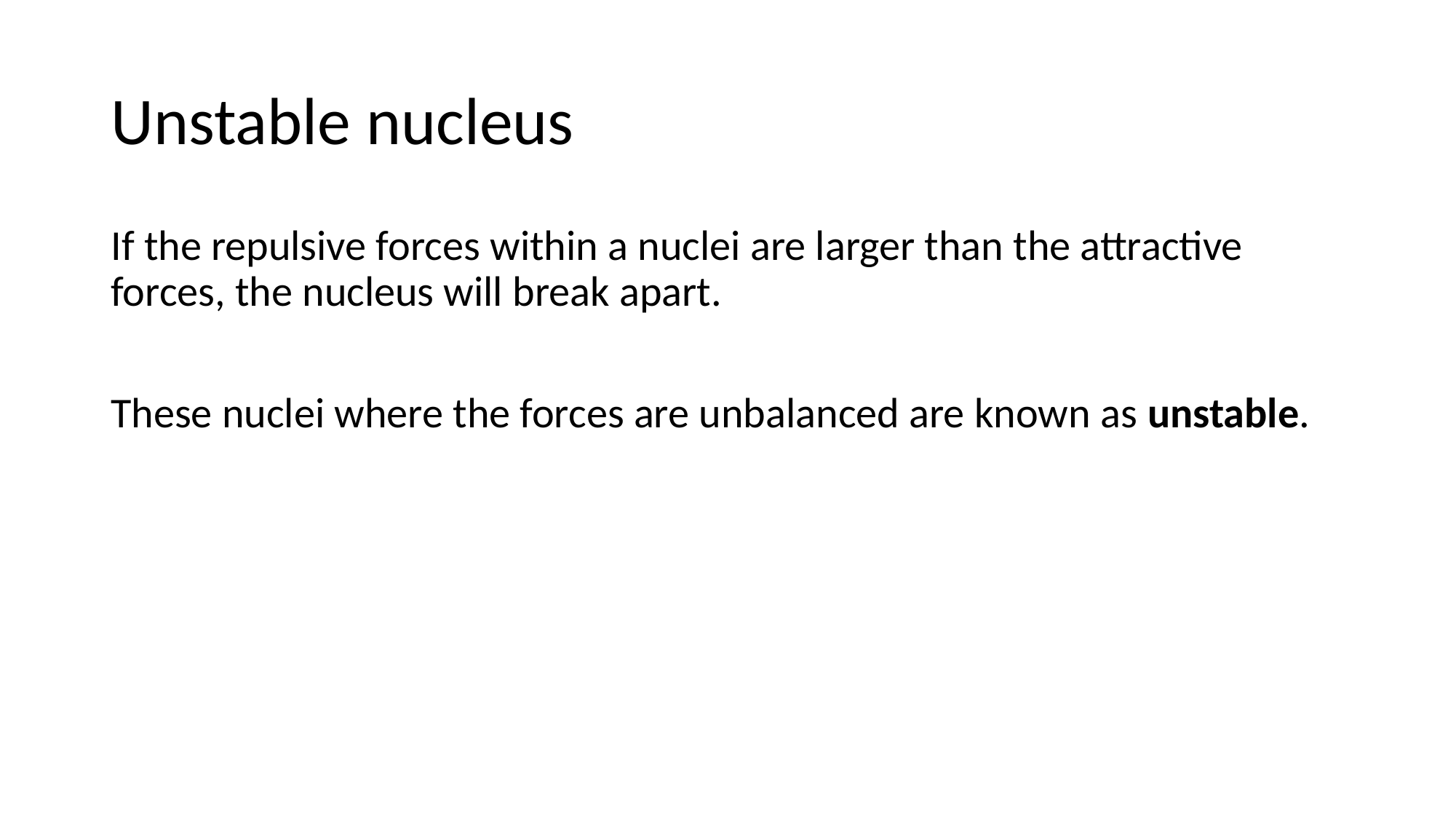

# Unstable nucleus
If the repulsive forces within a nuclei are larger than the attractive forces, the nucleus will break apart.

These nuclei where the forces are unbalanced are known as unstable.